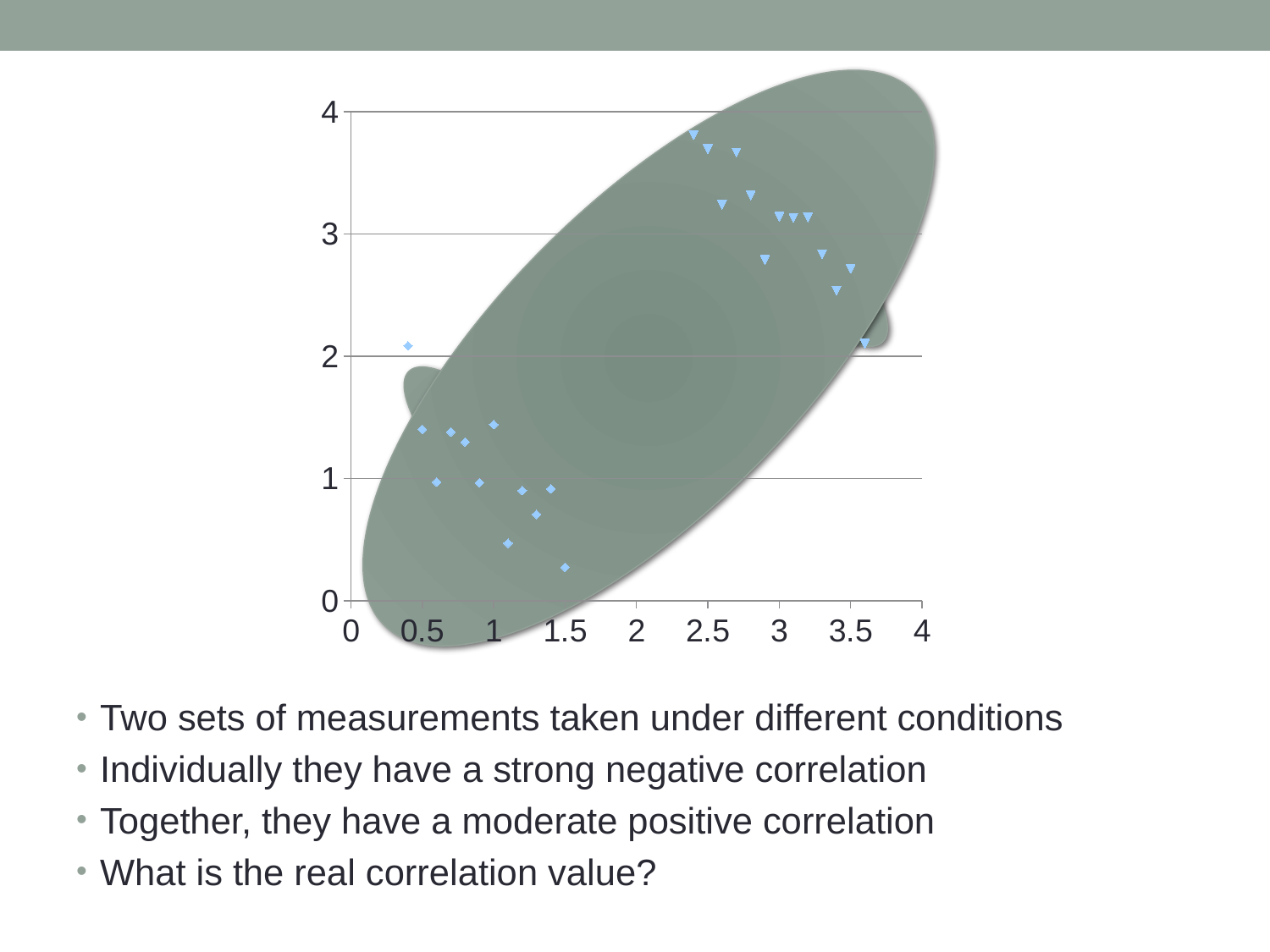

### Chart

| Category |  |  |
|---|---|---|

Two sets of measurements taken under different conditions
Individually they have a strong negative correlation
Together, they have a moderate positive correlation
What is the real correlation value?